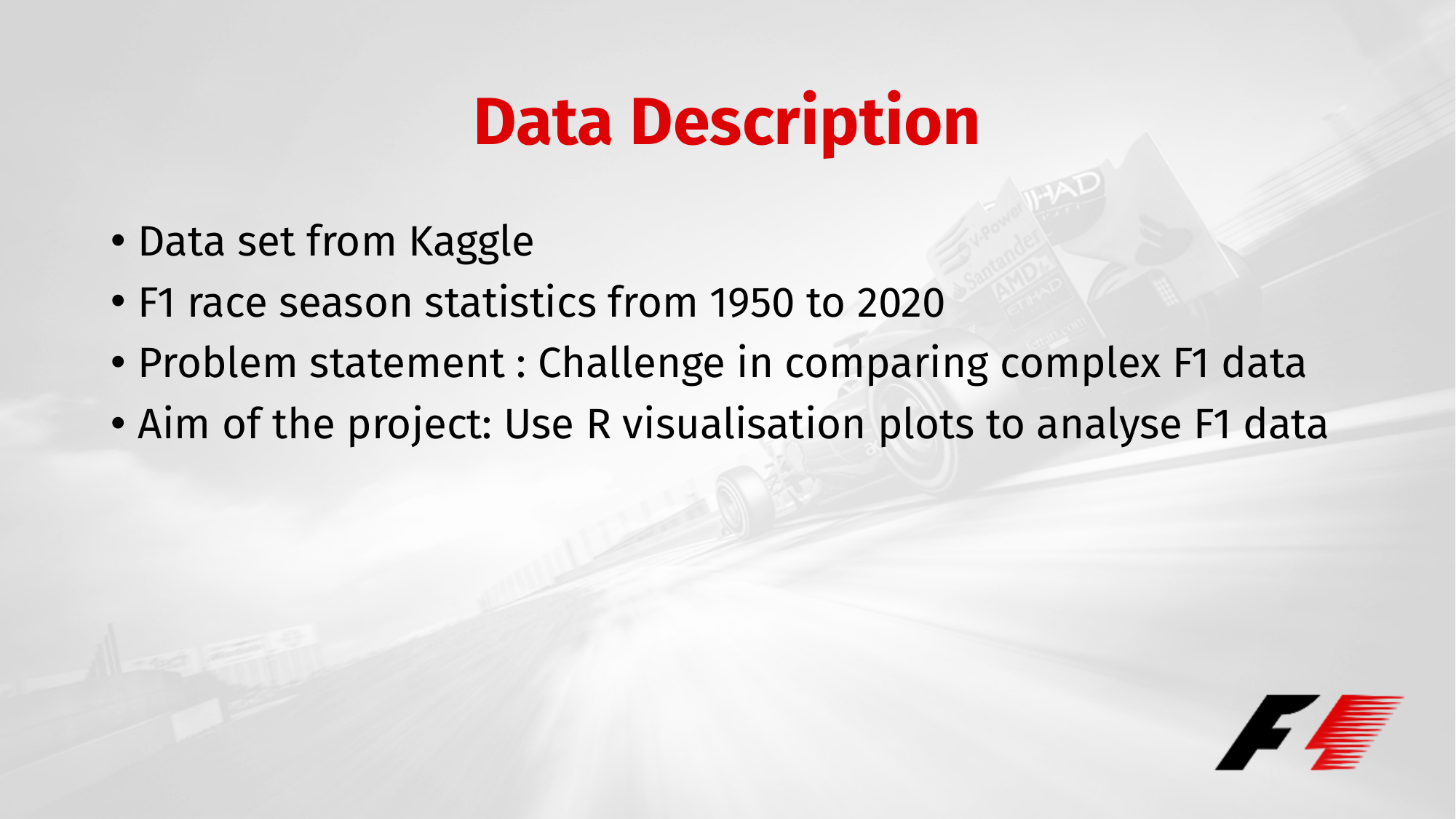

# Data Description
Data set from Kaggle
F1 race season statistics from 1950 to 2020
Problem statement : Challenge in comparing complex F1 data
Aim of the project: Use R visualisation plots to analyse F1 data